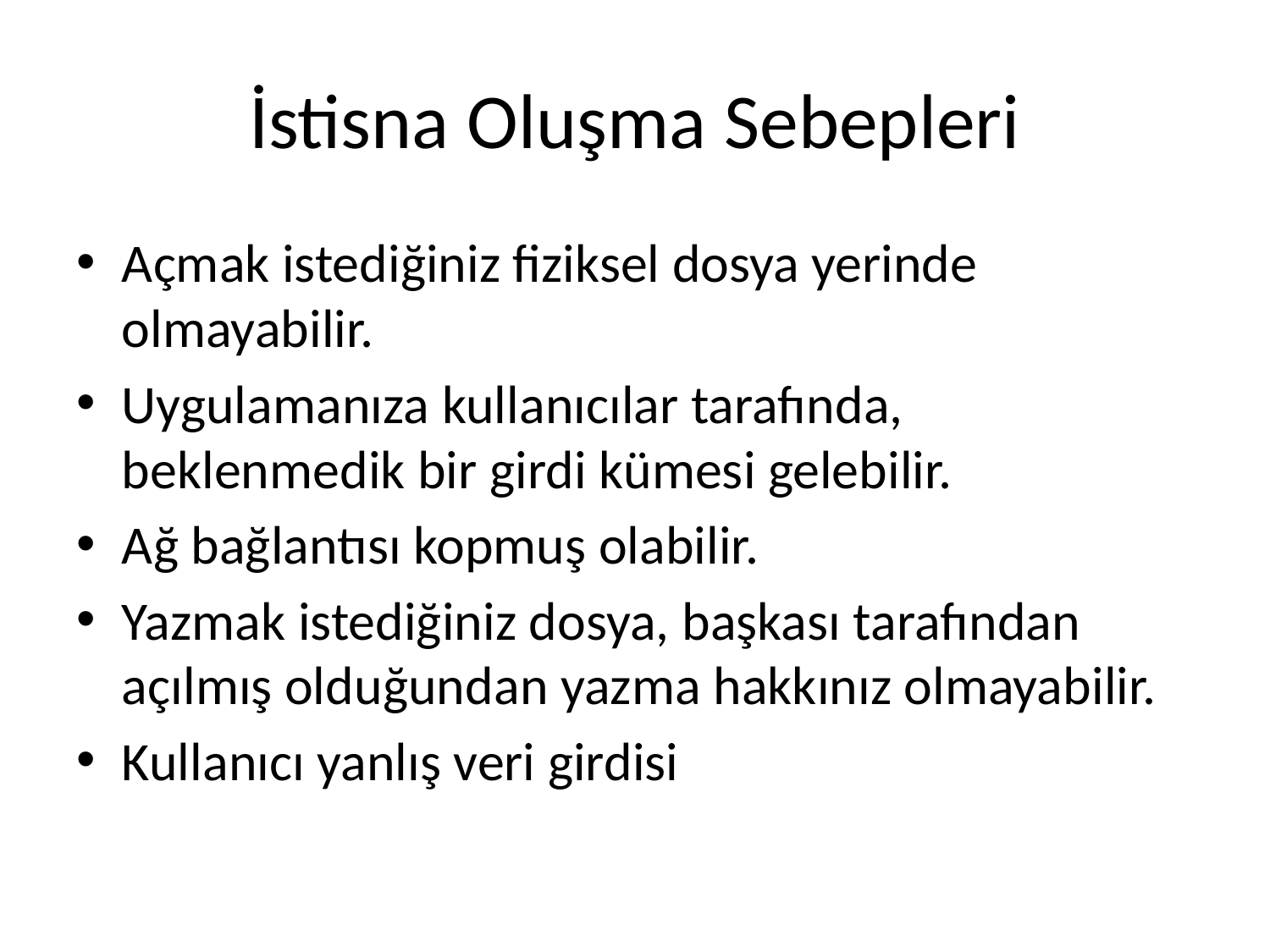

# İstisna Oluşma Sebepleri
Açmak istediğiniz fiziksel dosya yerinde olmayabilir.
Uygulamanıza kullanıcılar tarafında, beklenmedik bir girdi kümesi gelebilir.
Ağ bağlantısı kopmuş olabilir.
Yazmak istediğiniz dosya, başkası tarafından açılmış olduğundan yazma hakkınız olmayabilir.
Kullanıcı yanlış veri girdisi